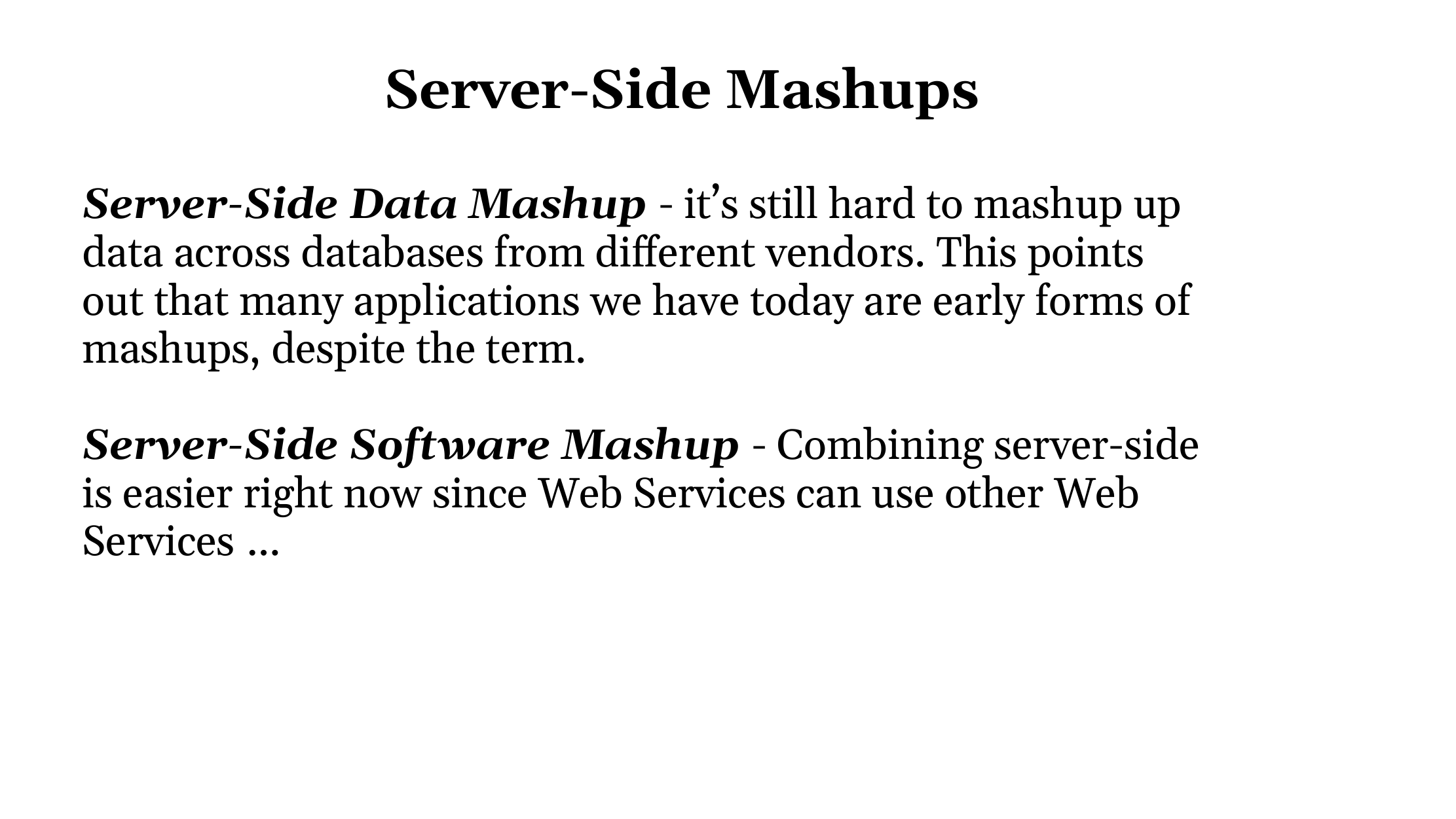

# Server-Side Mashups
Server-Side Data Mashup - it’s still hard to mashup up data across databases from different vendors. This points out that many applications we have today are early forms of mashups, despite the term.

Server-Side Software Mashup - Combining server-side is easier right now since Web Services can use other Web Services …